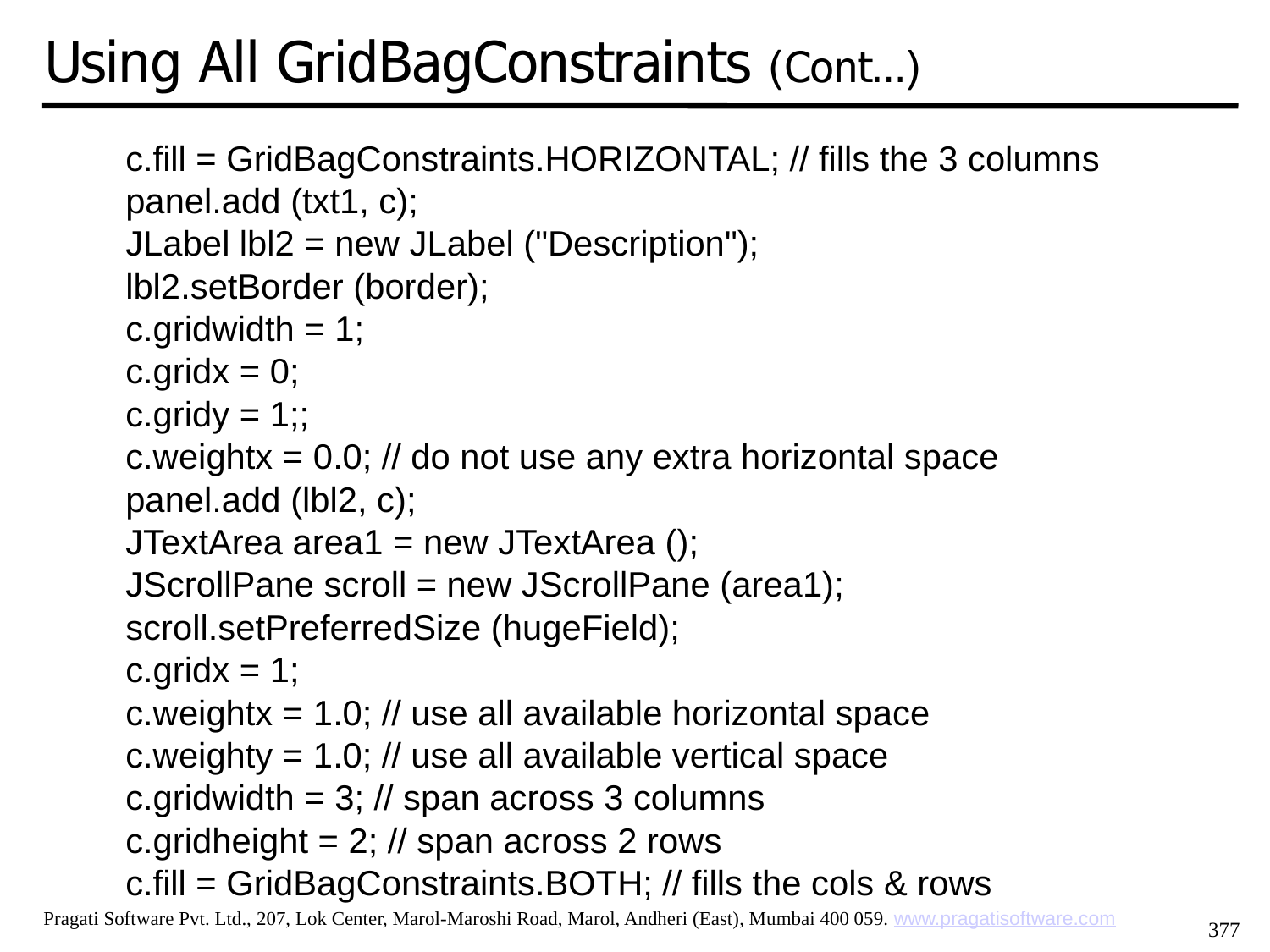

Using All GridBagConstraints (Cont…)
    c.fill = GridBagConstraints.HORIZONTAL; // fills the 3 columns
    panel.add (txt1, c);
    JLabel lbl2 = new JLabel ("Description");
    lbl2.setBorder (border);
    c.gridwidth = 1;
    c.gridx = 0;
    c.gridy = 1;;
    c.weightx = 0.0; // do not use any extra horizontal space
    panel.add (lbl2, c);
    JTextArea area1 = new JTextArea ();
    JScrollPane scroll = new JScrollPane (area1);
    scroll.setPreferredSize (hugeField);
    c.gridx = 1;
    c.weightx = 1.0; // use all available horizontal space
    c.weighty = 1.0; // use all available vertical space
    c.gridwidth = 3; // span across 3 columns
    c.gridheight = 2; // span across 2 rows
    c.fill = GridBagConstraints.BOTH; // fills the cols & rows